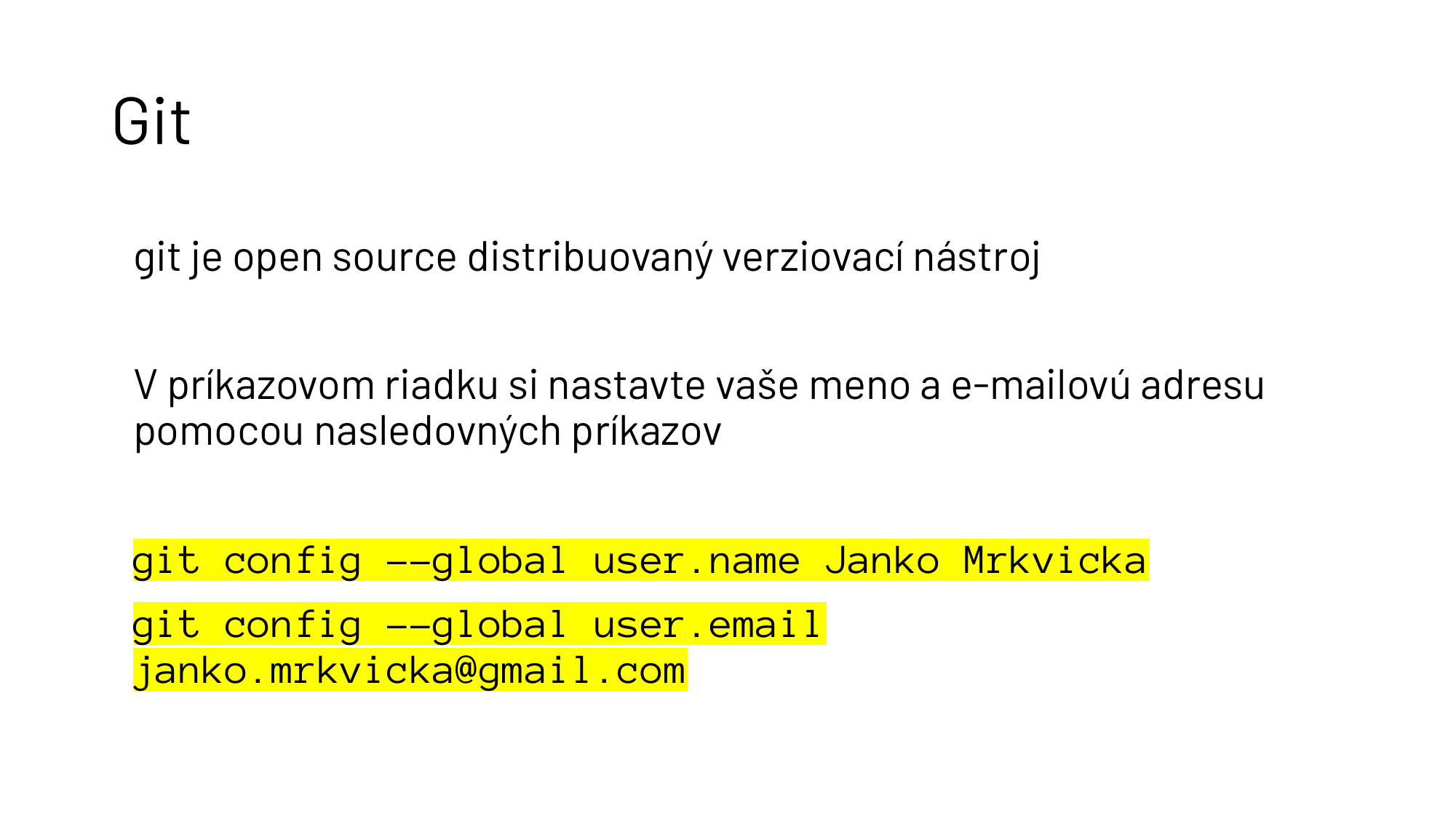

# Git
git je open source distribuovaný verziovací nástroj

V príkazovom riadku si nastavte vaše meno a e-mailovú adresu pomocou nasledovných príkazov

git config --global user.name Janko Mrkvicka
git config --global user.email janko.mrkvicka@gmail.com